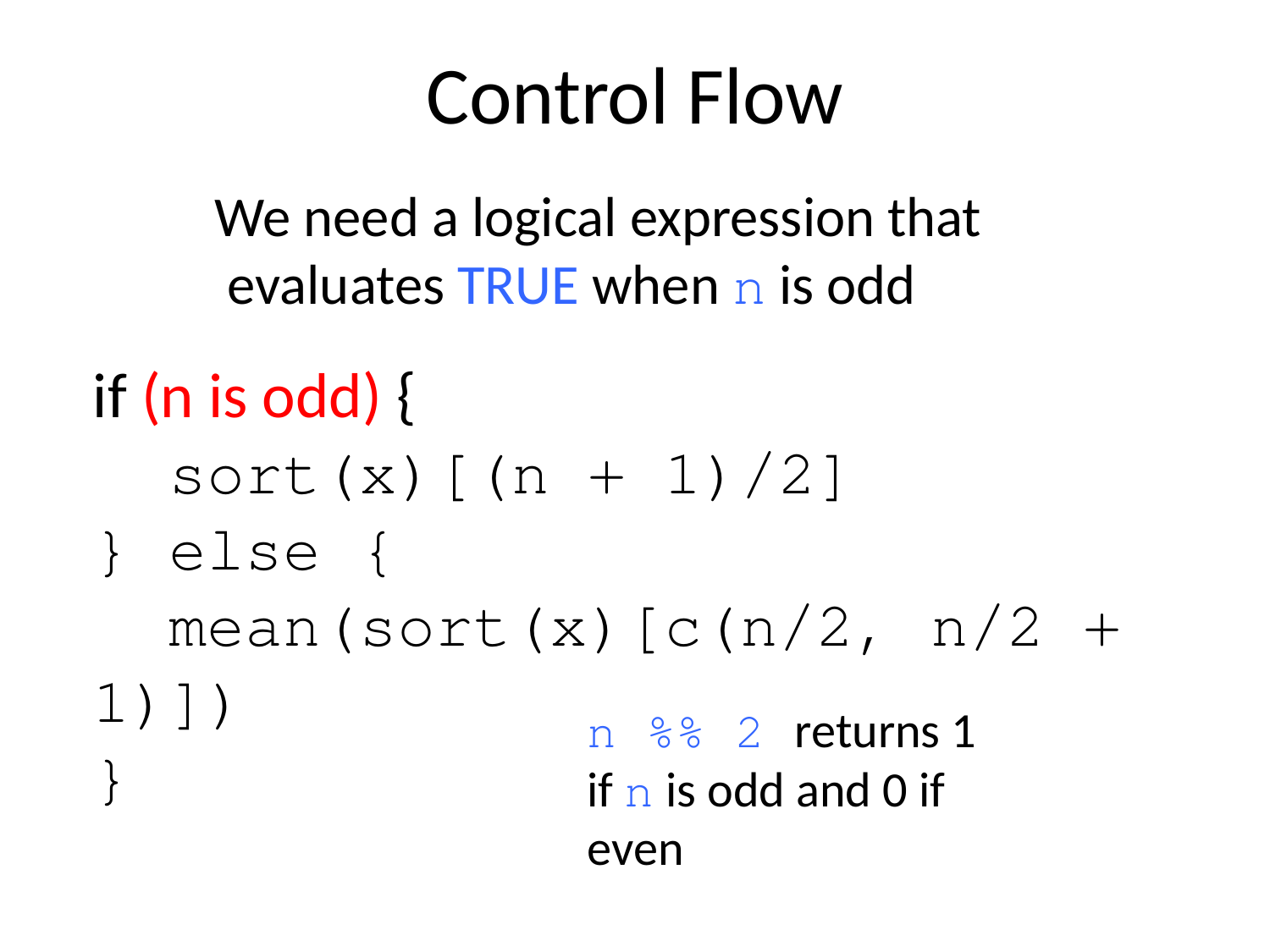

# Control Flow
We need a logical expression that
 evaluates TRUE when n is odd

if (n is odd) {
  sort(x)[(n + 1)/2]
} else {
  mean(sort(x)[c(n/2, n/2 + 1)])
}

n %% 2 returns 1 if n is odd and 0 if even